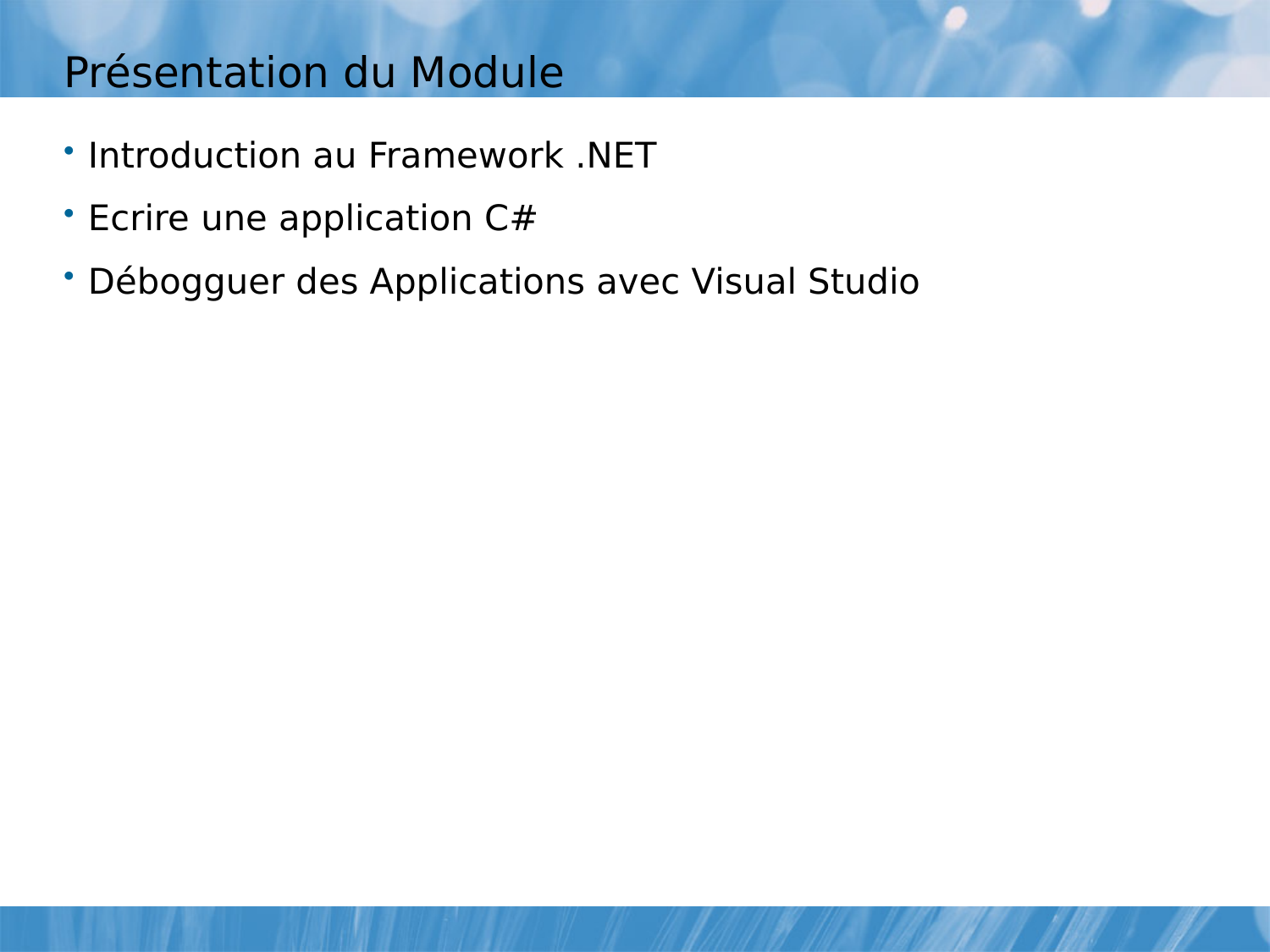

# Présentation du Module
Introduction au Framework .NET
Ecrire une application C#
Débogguer des Applications avec Visual Studio